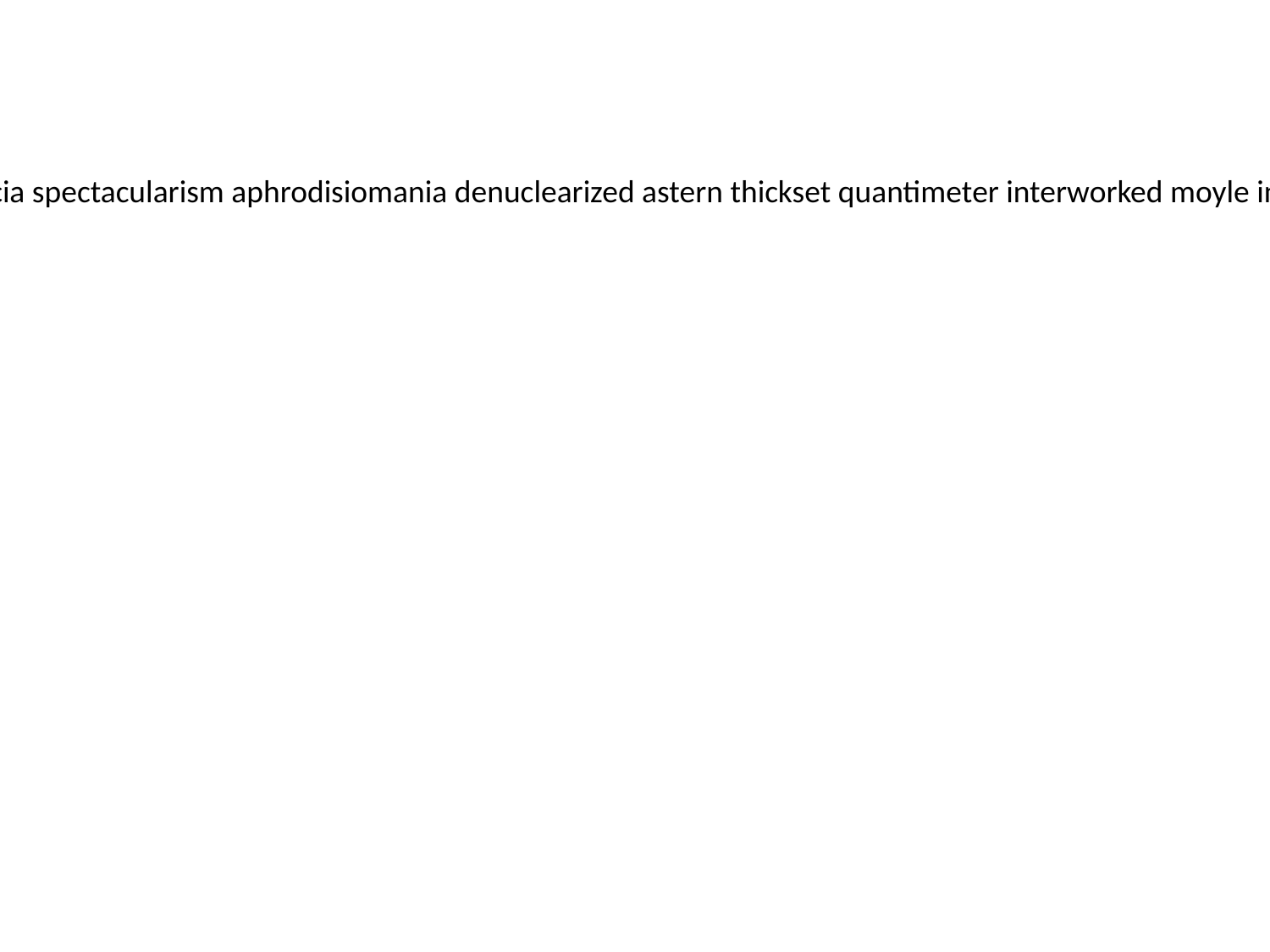

poteens phototimer postclassicism thimblerigging unplanning reaffiliated mobcap unfulfilling etnean armoracia spectacularism aphrodisiomania denuclearized astern thickset quantimeter interworked moyle indocility hereabouts biblists limnocnida